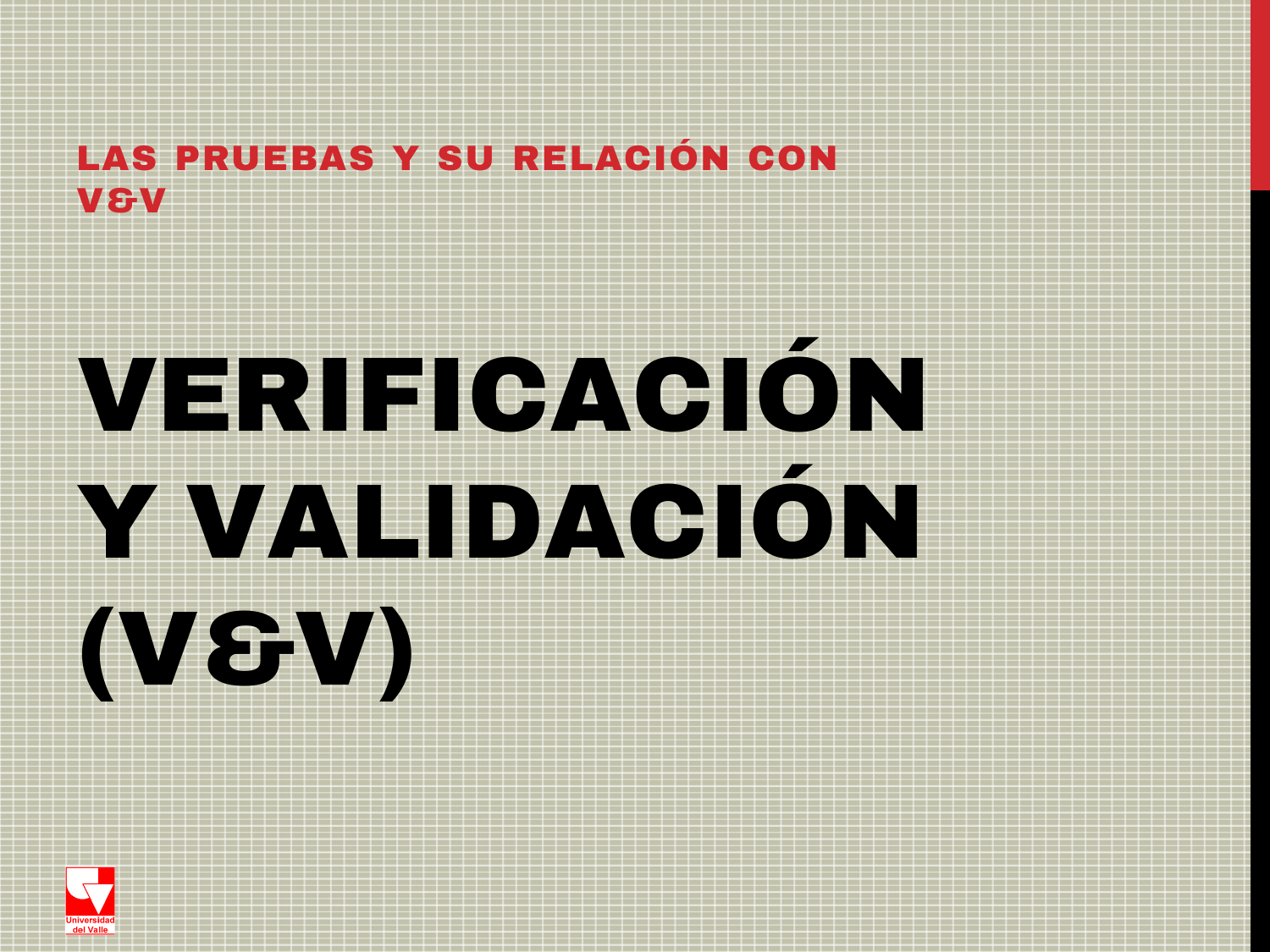

LAS  PRUEBAS  Y  SU  RELACIÓN  CON  V&V

VERIFICACIÓN Y VALIDACIÓN (V&V)